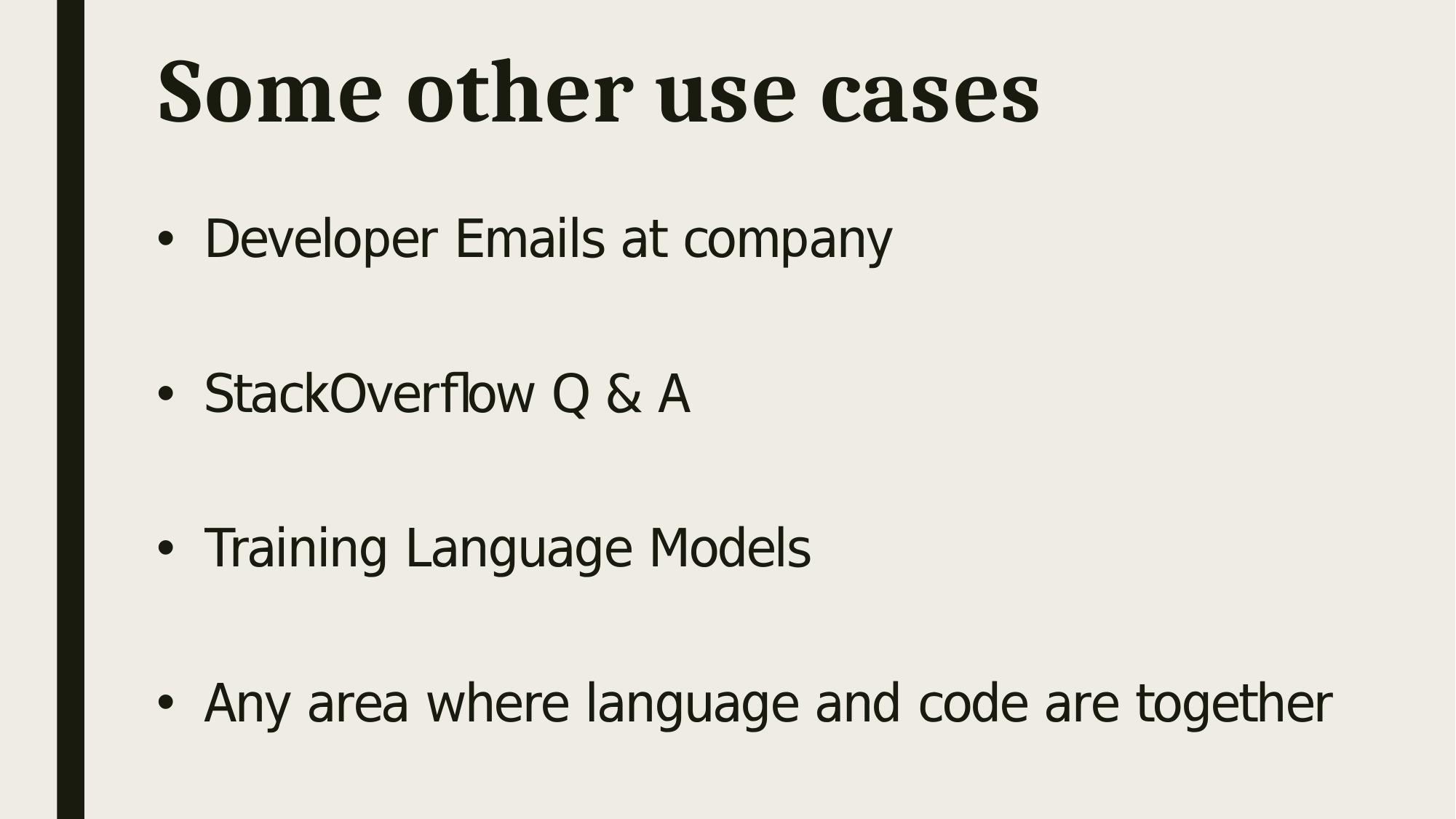

# Some other use cases
Developer Emails at company

StackOverflow Q & A

Training Language Models

Any area where language and code are together